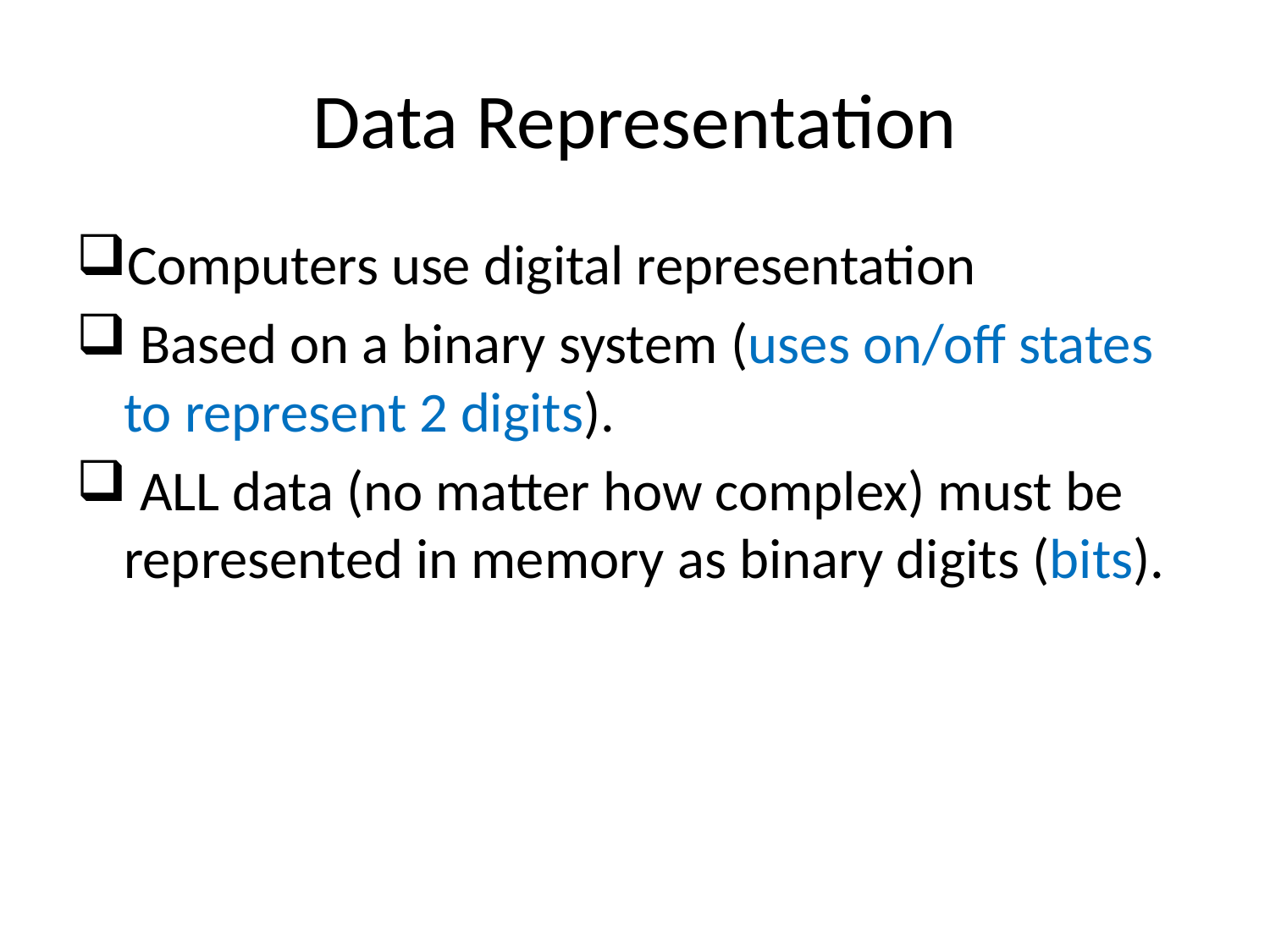

# Data Representation
Computers use digital representation
 Based on a binary system (uses on/off states to represent 2 digits).
 ALL data (no matter how complex) must be represented in memory as binary digits (bits).